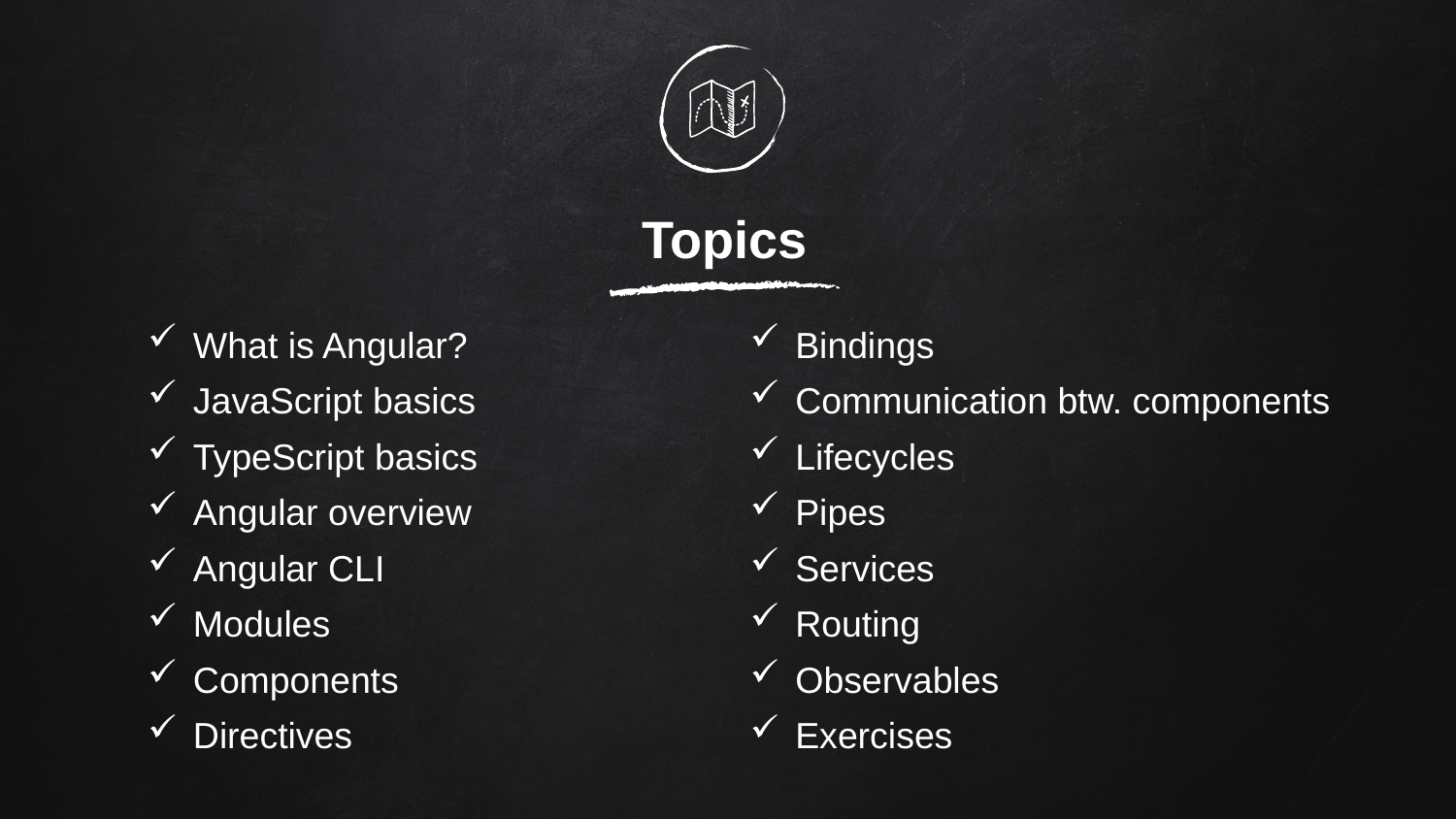

Topics

What is Angular?
JavaScript basics
TypeScript basics
Angular overview
Angular CLI
Modules
Components
Directives
Bindings
Communication btw. components
Lifecycles
Pipes
Services
Routing
Observables
Exercises